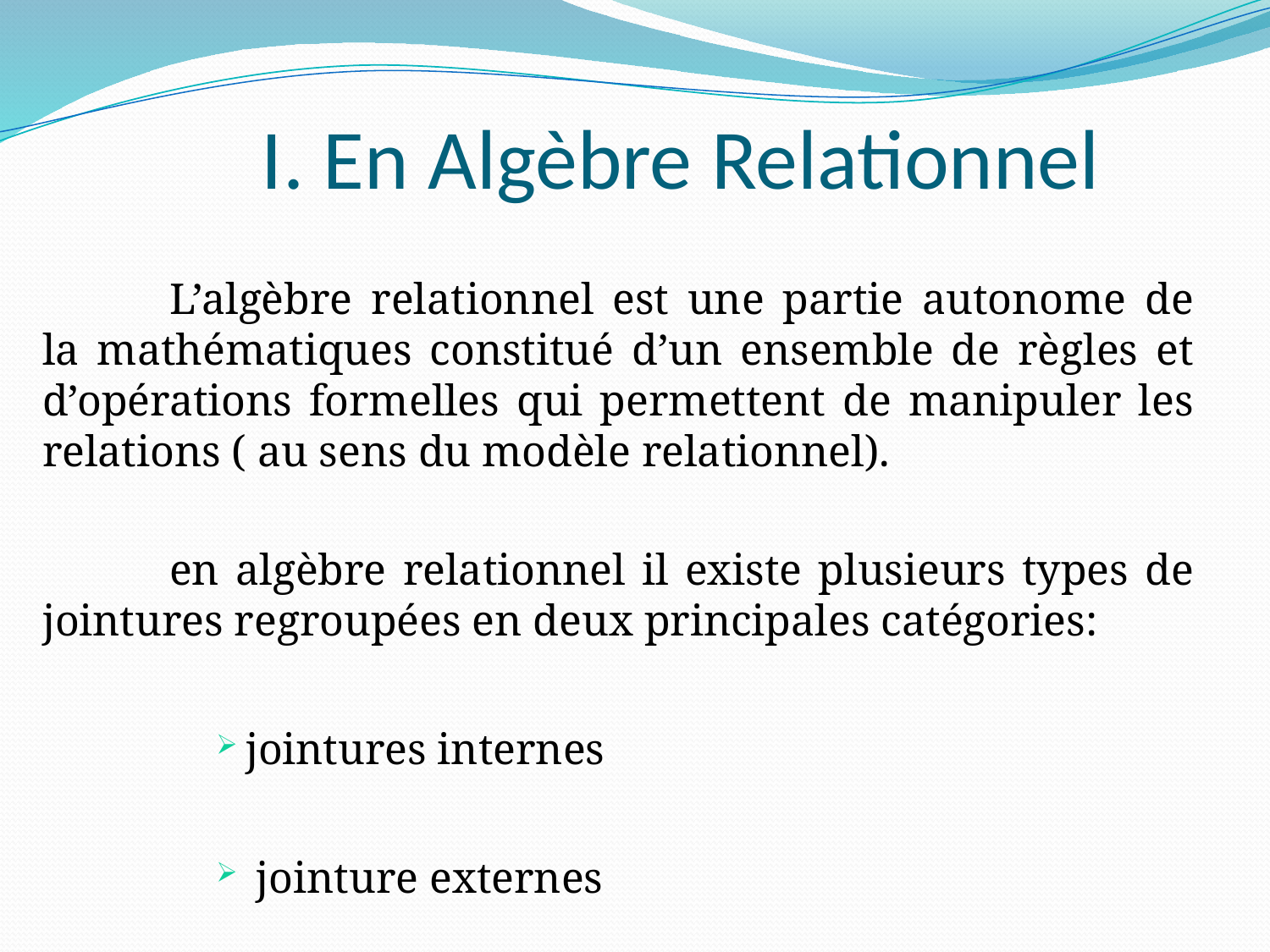

# I. En Algèbre Relationnel
	L’algèbre relationnel est une partie autonome de la mathématiques constitué d’un ensemble de règles et d’opérations formelles qui permettent de manipuler les relations ( au sens du modèle relationnel).

	en algèbre relationnel il existe plusieurs types de jointures regroupées en deux principales catégories:

jointures internes

 jointure externes